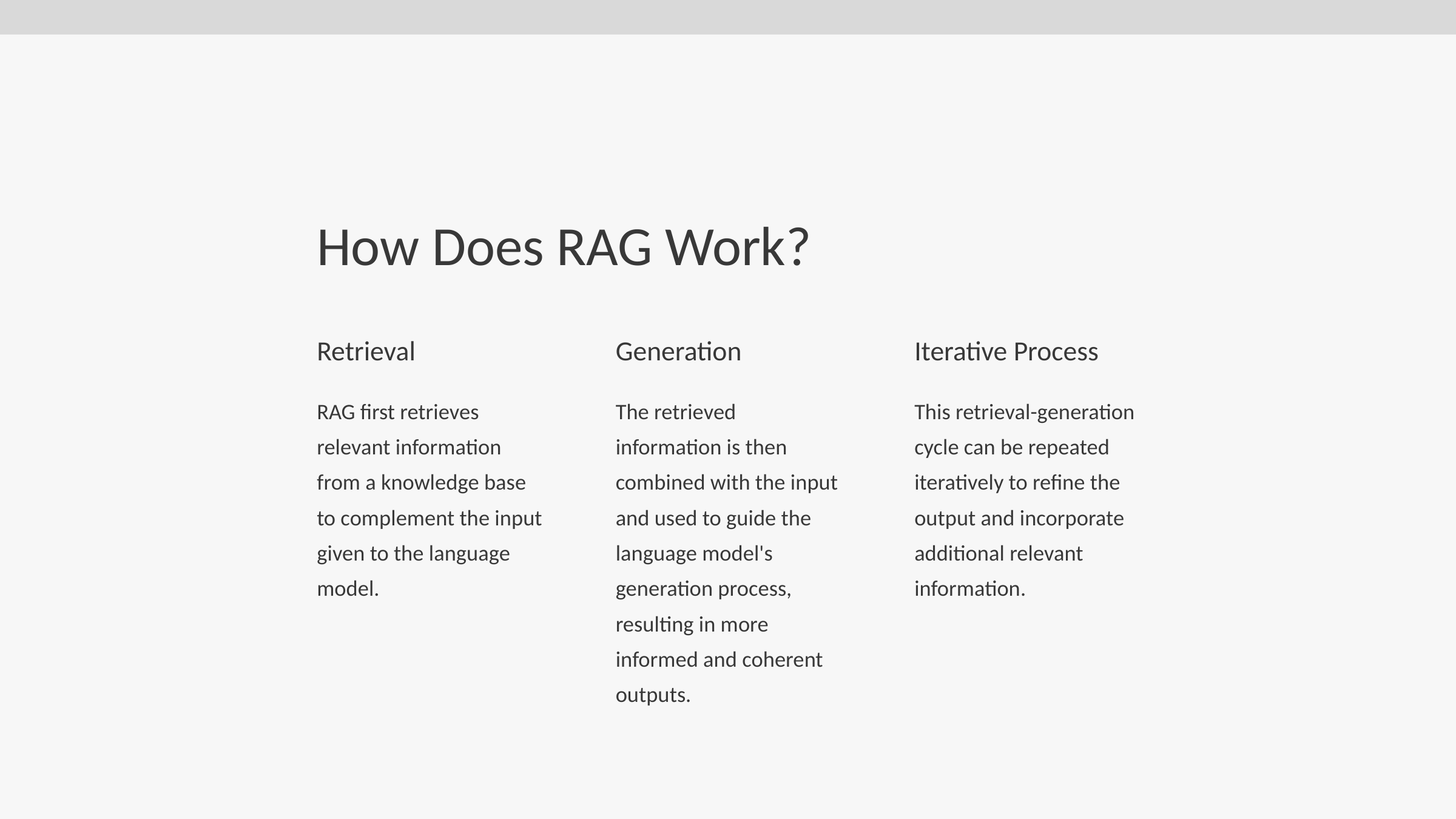

How Does RAG Work?
Retrieval
Generation
Iterative Process
RAG first retrieves relevant information from a knowledge base to complement the input given to the language model.
The retrieved information is then combined with the input and used to guide the language model's generation process, resulting in more informed and coherent outputs.
This retrieval-generation cycle can be repeated iteratively to refine the output and incorporate additional relevant information.